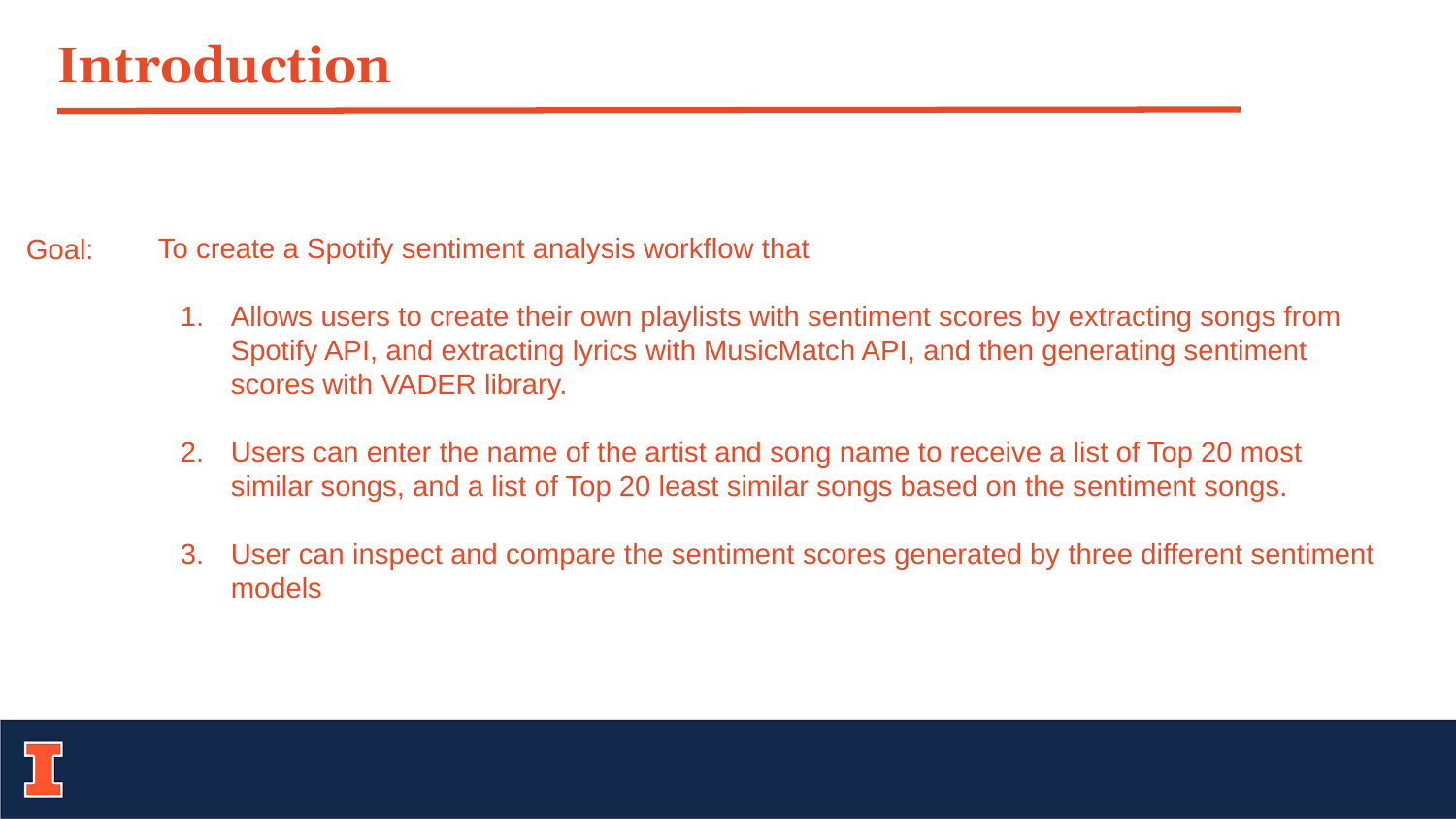

Introduction

To create a Spotify sentiment analysis workflow that

Allows users to create their own playlists with sentiment scores by extracting songs from Spotify API, and extracting lyrics with MusicMatch API, and then generating sentiment scores with VADER library.

Users can enter the name of the artist and song name to receive a list of Top 20 most similar songs, and a list of Top 20 least similar songs based on the sentiment songs.

User can inspect and compare the sentiment scores generated by three different sentiment models

Goal: